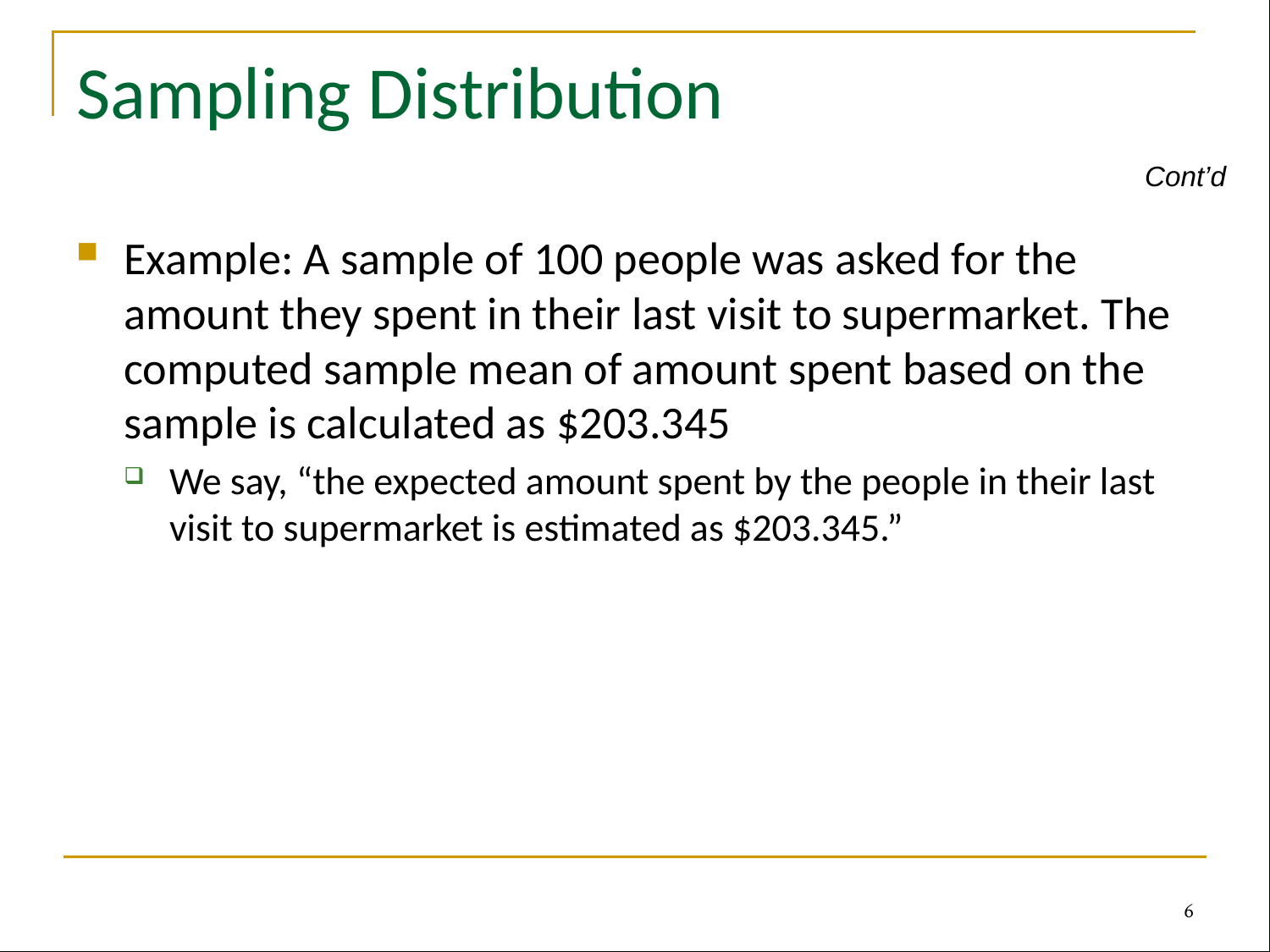

# Sampling Distribution
Cont’d
Example: A sample of 100 people was asked for the amount they spent in their last visit to supermarket. The computed sample mean of amount spent based on the sample is calculated as $203.345
We say, “the expected amount spent by the people in their last visit to supermarket is estimated as $203.345.”

6